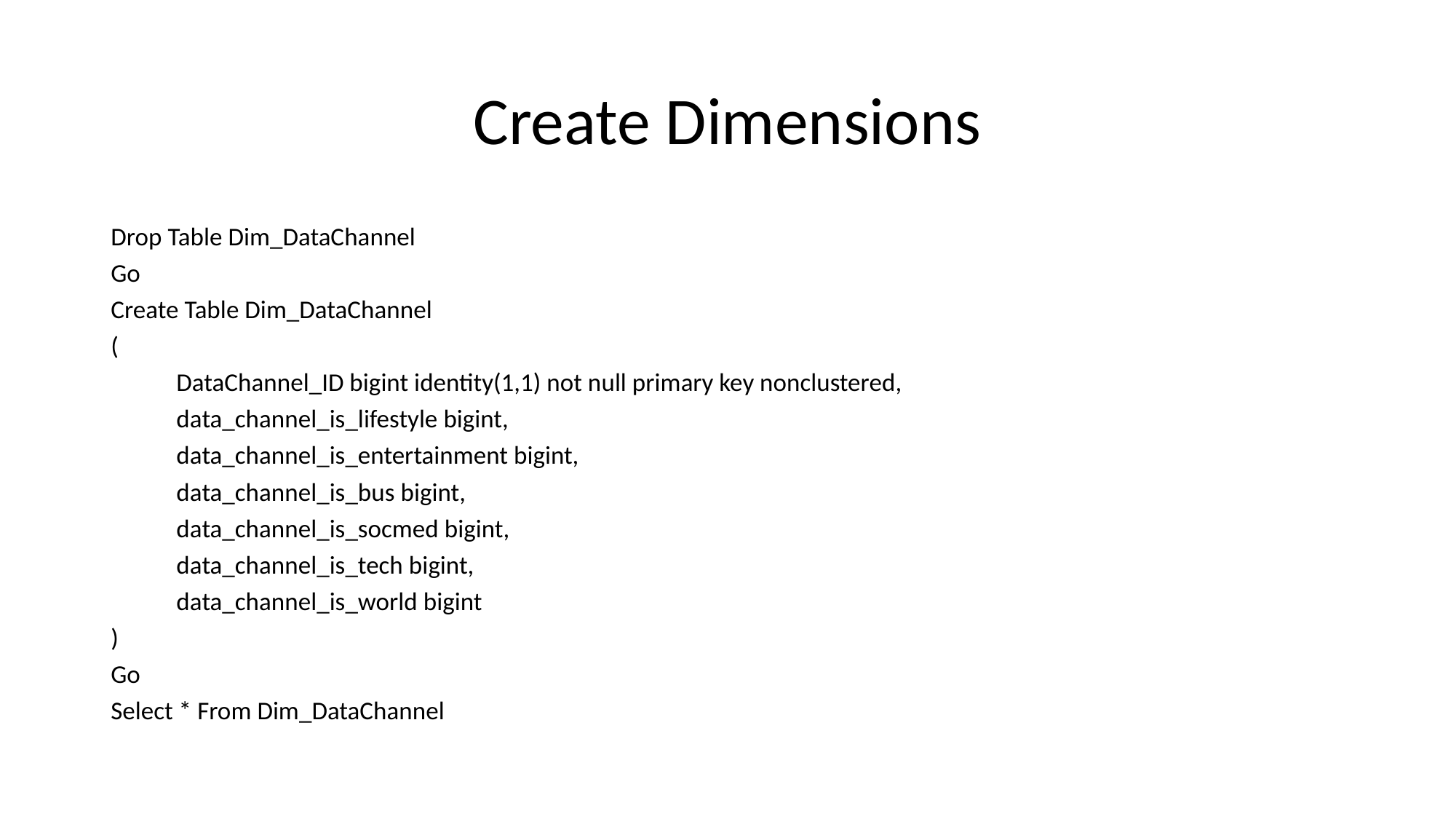

# Create Dimensions
Drop Table Dim_DataChannel
Go
Create Table Dim_DataChannel
(
	DataChannel_ID bigint identity(1,1) not null primary key nonclustered,
	data_channel_is_lifestyle bigint,
	data_channel_is_entertainment bigint,
	data_channel_is_bus bigint,
	data_channel_is_socmed bigint,
	data_channel_is_tech bigint,
	data_channel_is_world bigint
)
Go
Select * From Dim_DataChannel